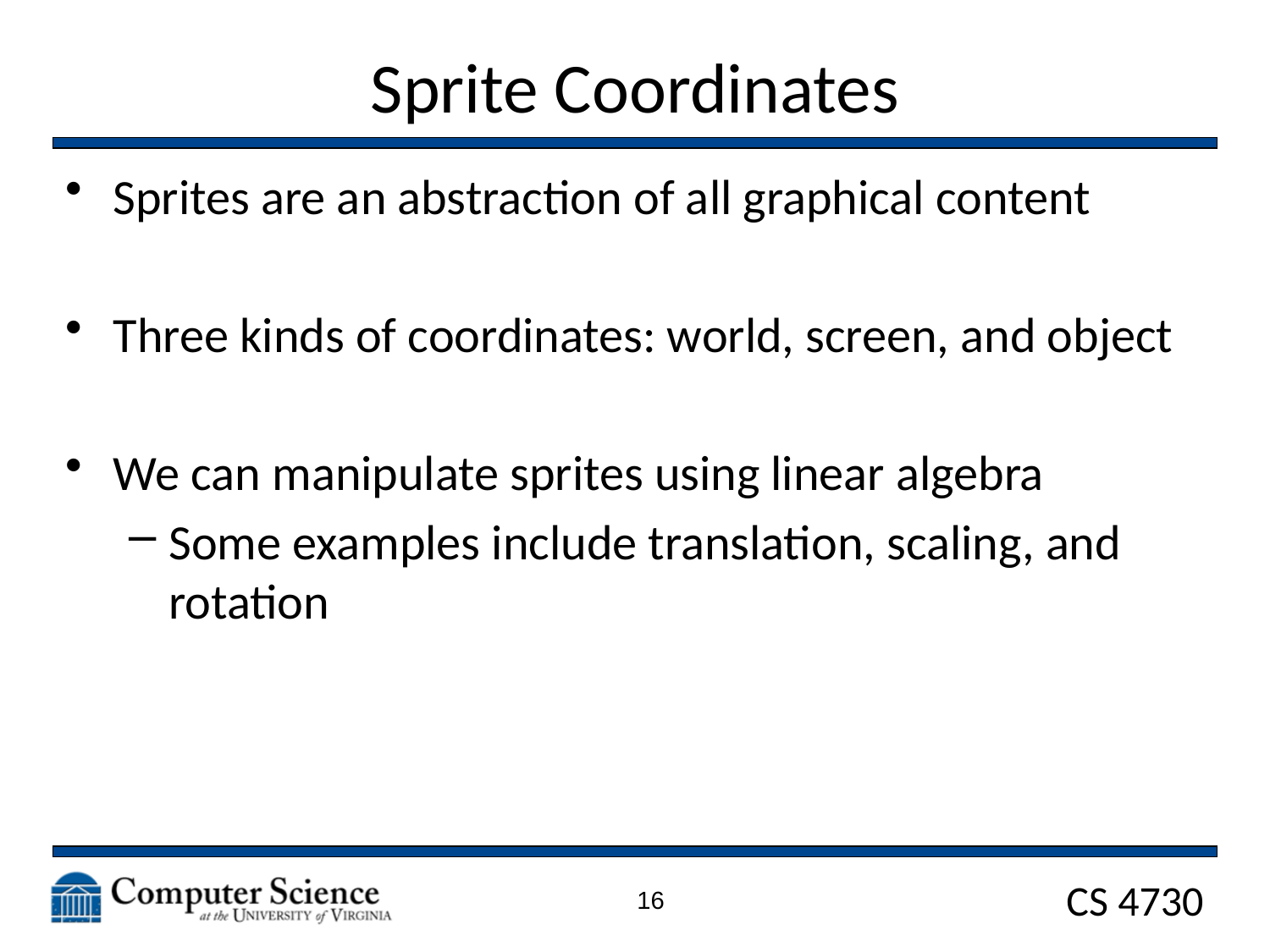

# Sprite Coordinates
Sprites are an abstraction of all graphical content

Three kinds of coordinates: world, screen, and object

We can manipulate sprites using linear algebra
Some examples include translation, scaling, and rotation
16